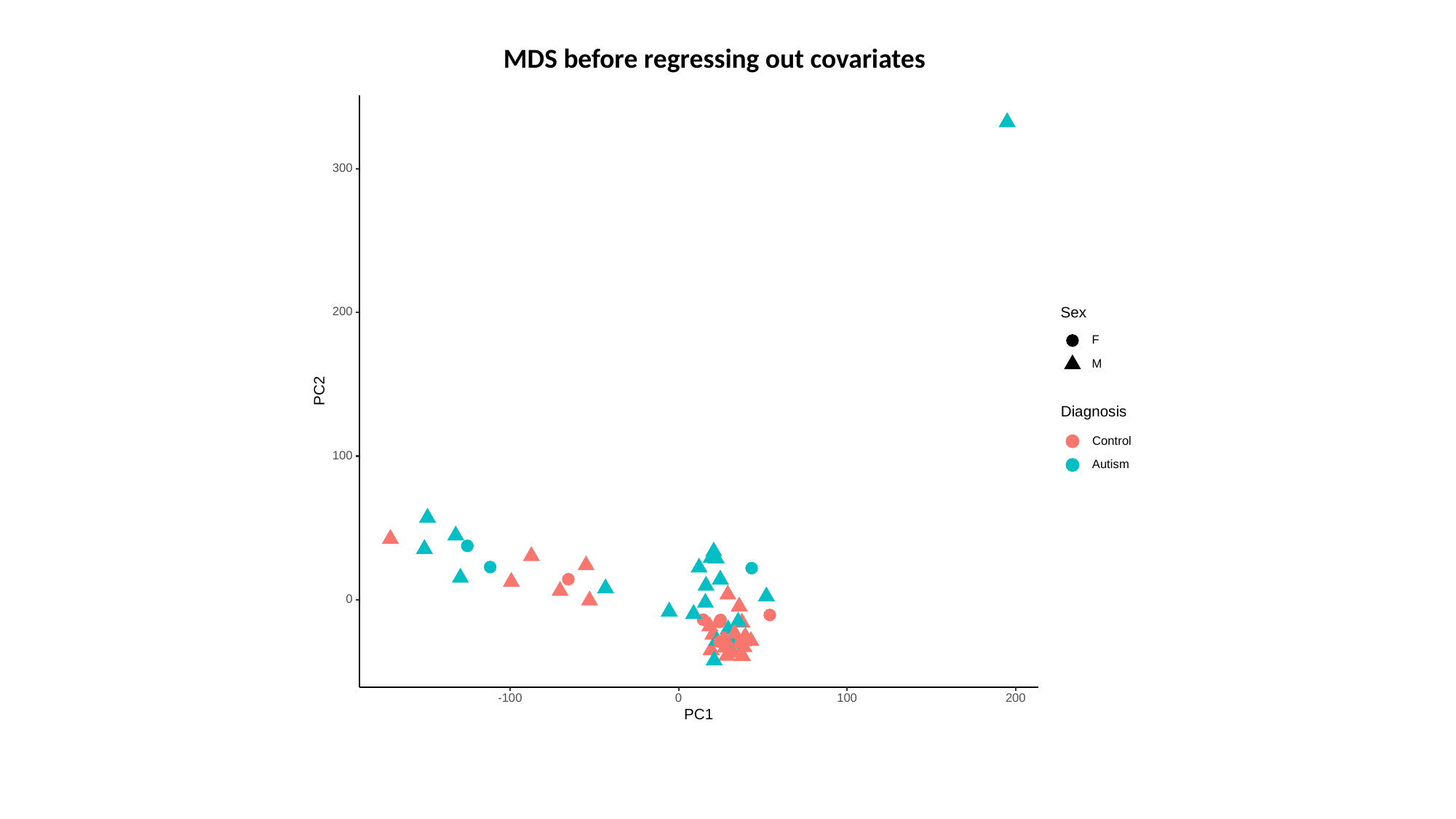

MDS before regressing out covariates

300

Sex
200

F

M
PC2

Diagnosis

Control
100

Autism

0

-100
0
100
200
PC1